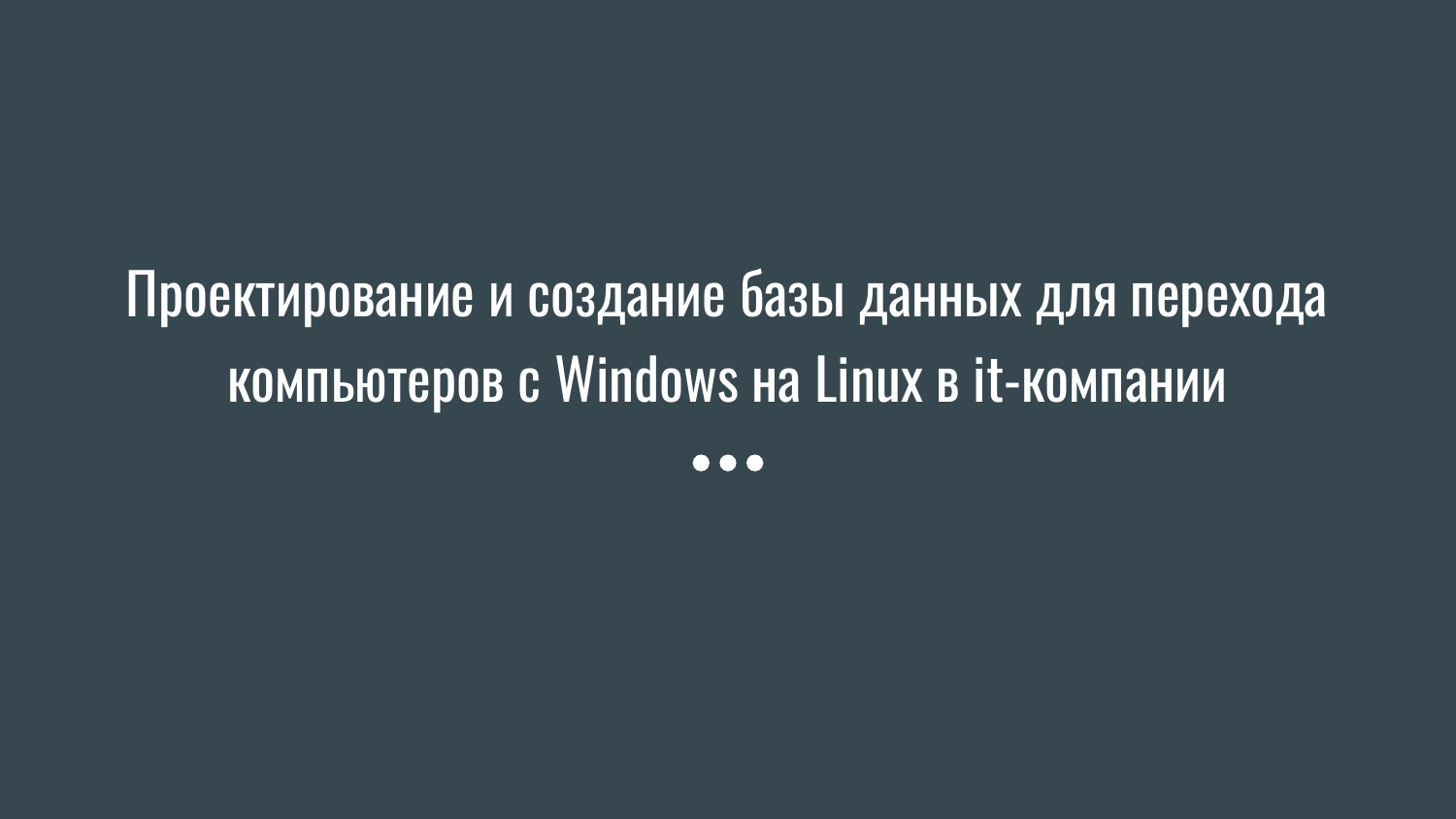

# Проектирование и создание базы данных для перехода компьютеров с Windows на Linux в it-компании